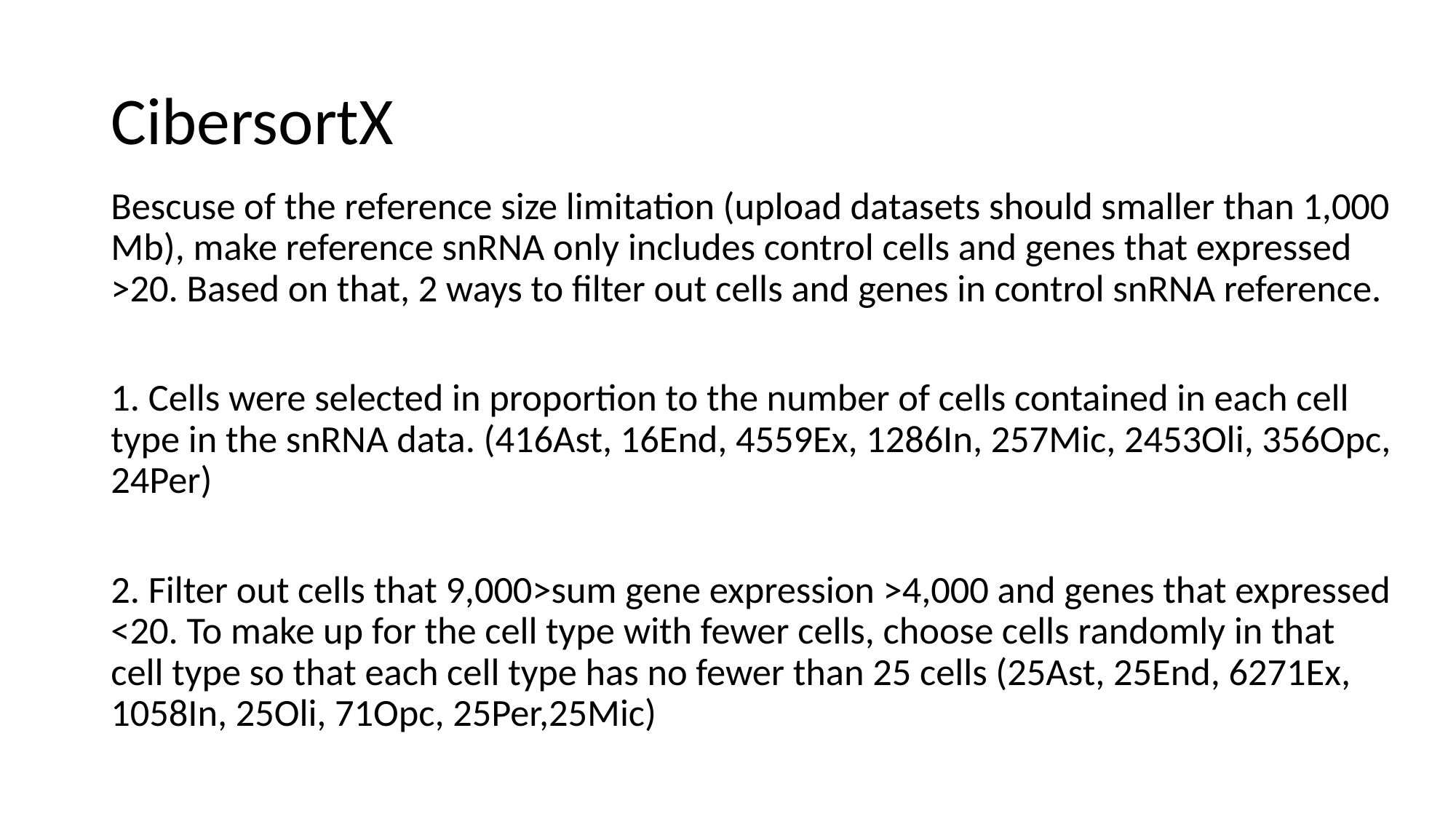

# CibersortX
Bescuse of the reference size limitation (upload datasets should smaller than 1,000 Mb), make reference snRNA only includes control cells and genes that expressed >20. Based on that, 2 ways to filter out cells and genes in control snRNA reference.

1. Cells were selected in proportion to the number of cells contained in each cell type in the snRNA data. (416Ast, 16End, 4559Ex, 1286In, 257Mic, 2453Oli, 356Opc, 24Per)

2. Filter out cells that 9,000>sum gene expression >4,000 and genes that expressed <20. To make up for the cell type with fewer cells, choose cells randomly in that cell type so that each cell type has no fewer than 25 cells (25Ast, 25End, 6271Ex, 1058In, 25Oli, 71Opc, 25Per,25Mic)